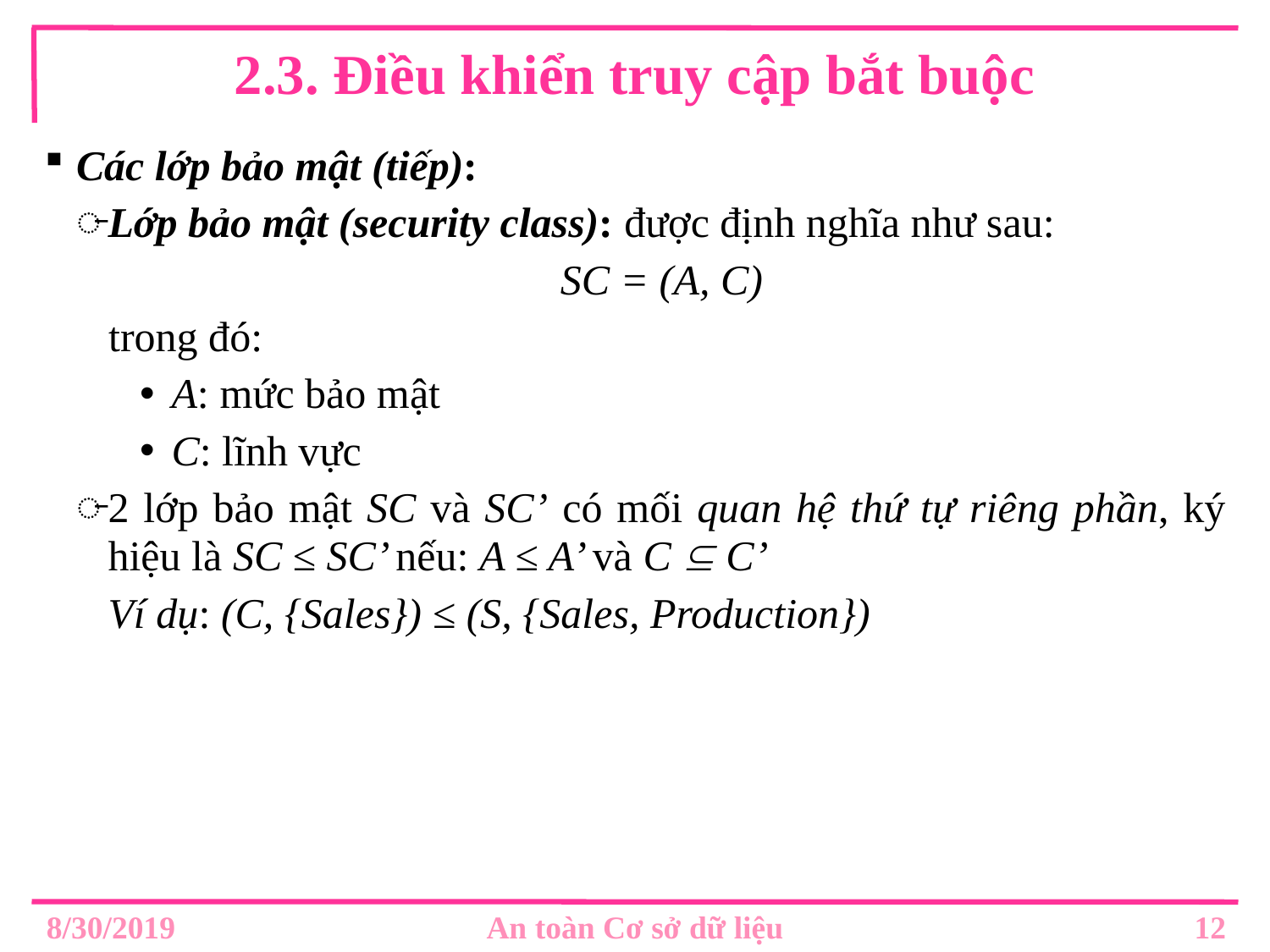

# 2.3. Điều khiển truy cập bắt buộc
Các lớp bảo mật (tiếp):
Lớp bảo mật (security class): được định nghĩa như sau:
SC = (A, C)
trong đó:
A: mức bảo mật
C: lĩnh vực
2 lớp bảo mật SC và SC’ có mối quan hệ thứ tự riêng phần, ký hiệu là SC ≤ SC’ nếu: A ≤ A’ và C ⊆ C’
Ví dụ: (C, {Sales}) ≤ (S, {Sales, Production})
12
8/30/2019
An toàn Cơ sở dữ liệu